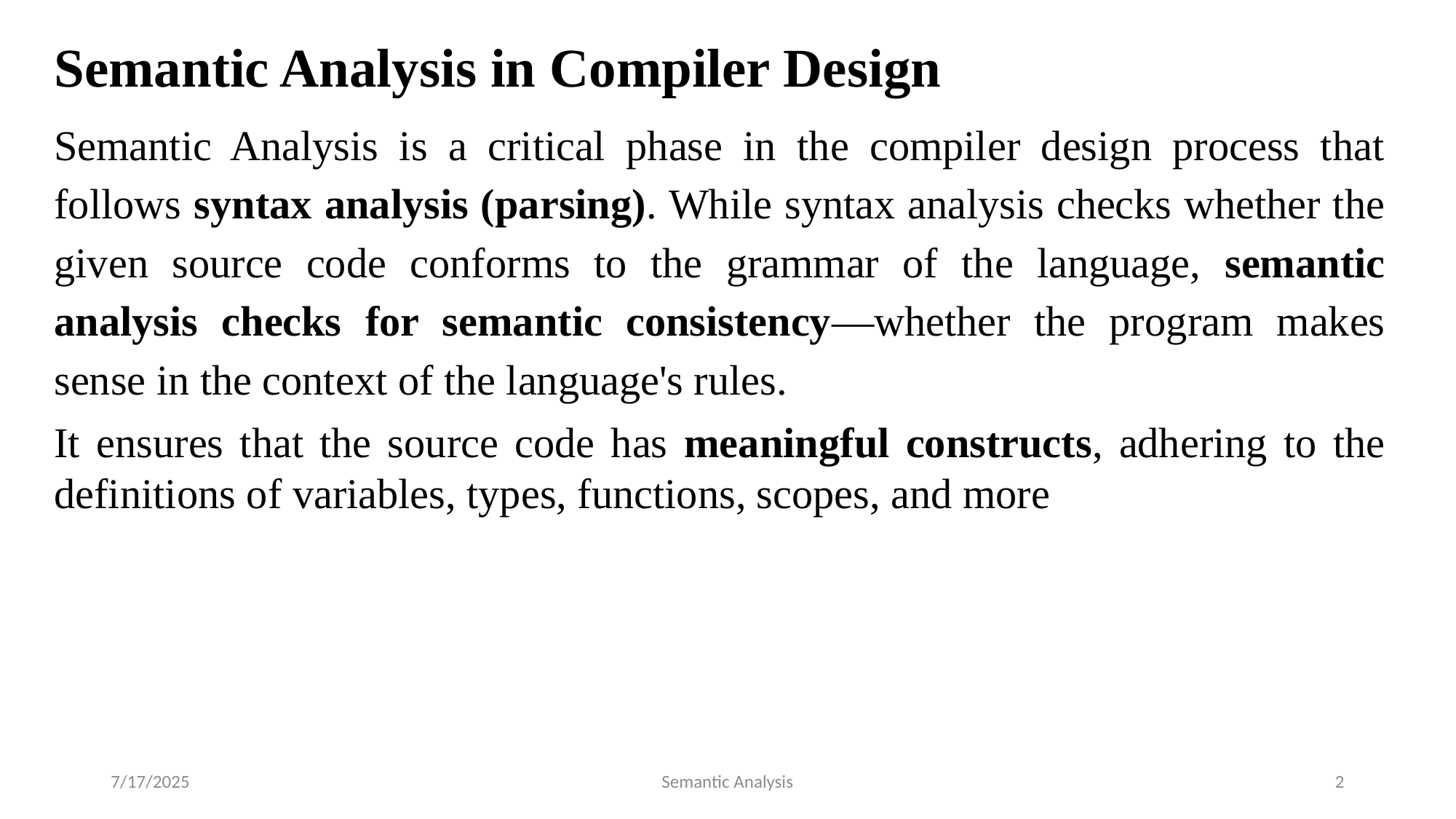

Semantic Analysis in Compiler Design
Semantic Analysis is a critical phase in the compiler design process that follows syntax analysis (parsing). While syntax analysis checks whether the given source code conforms to the grammar of the language, semantic analysis checks for semantic consistency—whether the program makes sense in the context of the language's rules.
It ensures that the source code has meaningful constructs, adhering to the definitions of variables, types, functions, scopes, and more
7/17/2025
Semantic Analysis
2